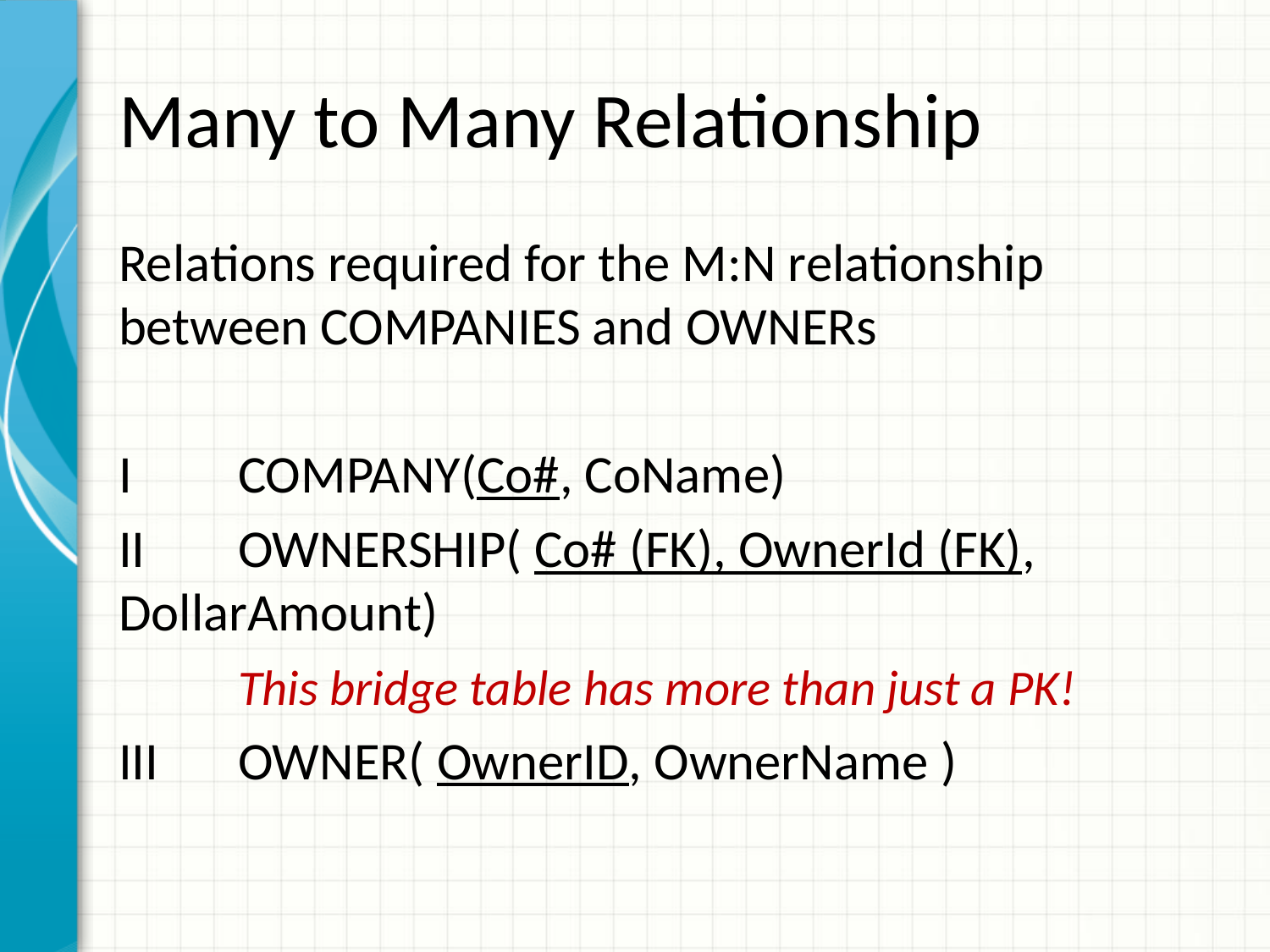

# Many to Many Relationship
Relations required for the M:N relationship between COMPANIES and OWNERs

I	COMPANY(Co#, CoName)
II	OWNERSHIP( Co# (FK), OwnerId (FK), 	DollarAmount)
	This bridge table has more than just a PK!
III	OWNER( OwnerID, OwnerName )